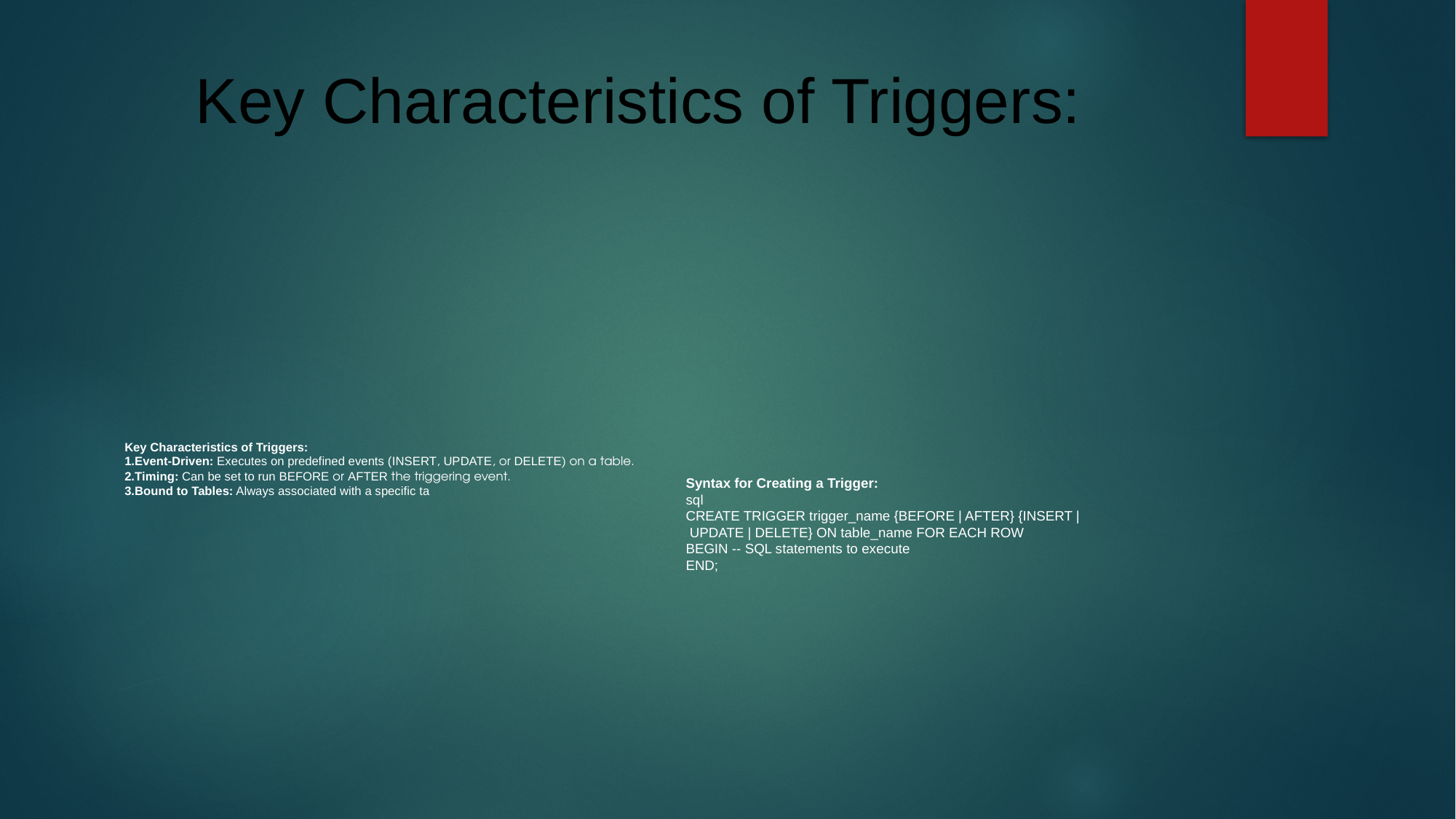

# Key Characteristics of Triggers:
Key Characteristics of Triggers:
Event-Driven: Executes on predefined events (INSERT, UPDATE, or DELETE) on a table.
Timing: Can be set to run BEFORE or AFTER the triggering event.
Bound to Tables: Always associated with a specific ta

Syntax for Creating a Trigger:
sql
CREATE TRIGGER trigger_name {BEFORE | AFTER} {INSERT |
 UPDATE | DELETE} ON table_name FOR EACH ROW
BEGIN -- SQL statements to execute
END;